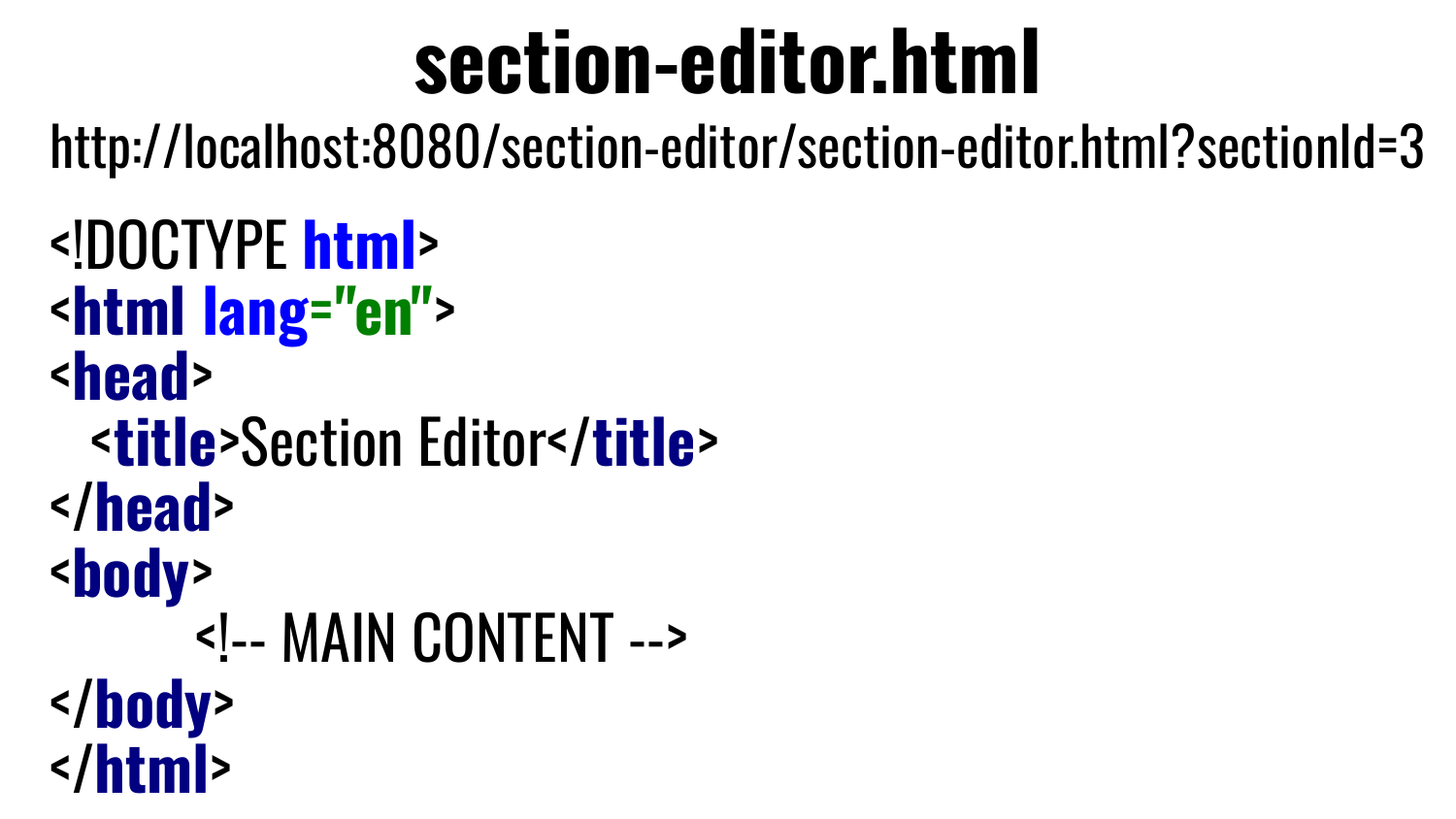

# section-editor.html
http://localhost:8080/section-editor/section-editor.html?sectionId=3

<!DOCTYPE html>
<html lang="en">
<head>
   <title>Section Editor</title>
</head>
<body>
	<!-- MAIN CONTENT -->
</body>
</html>